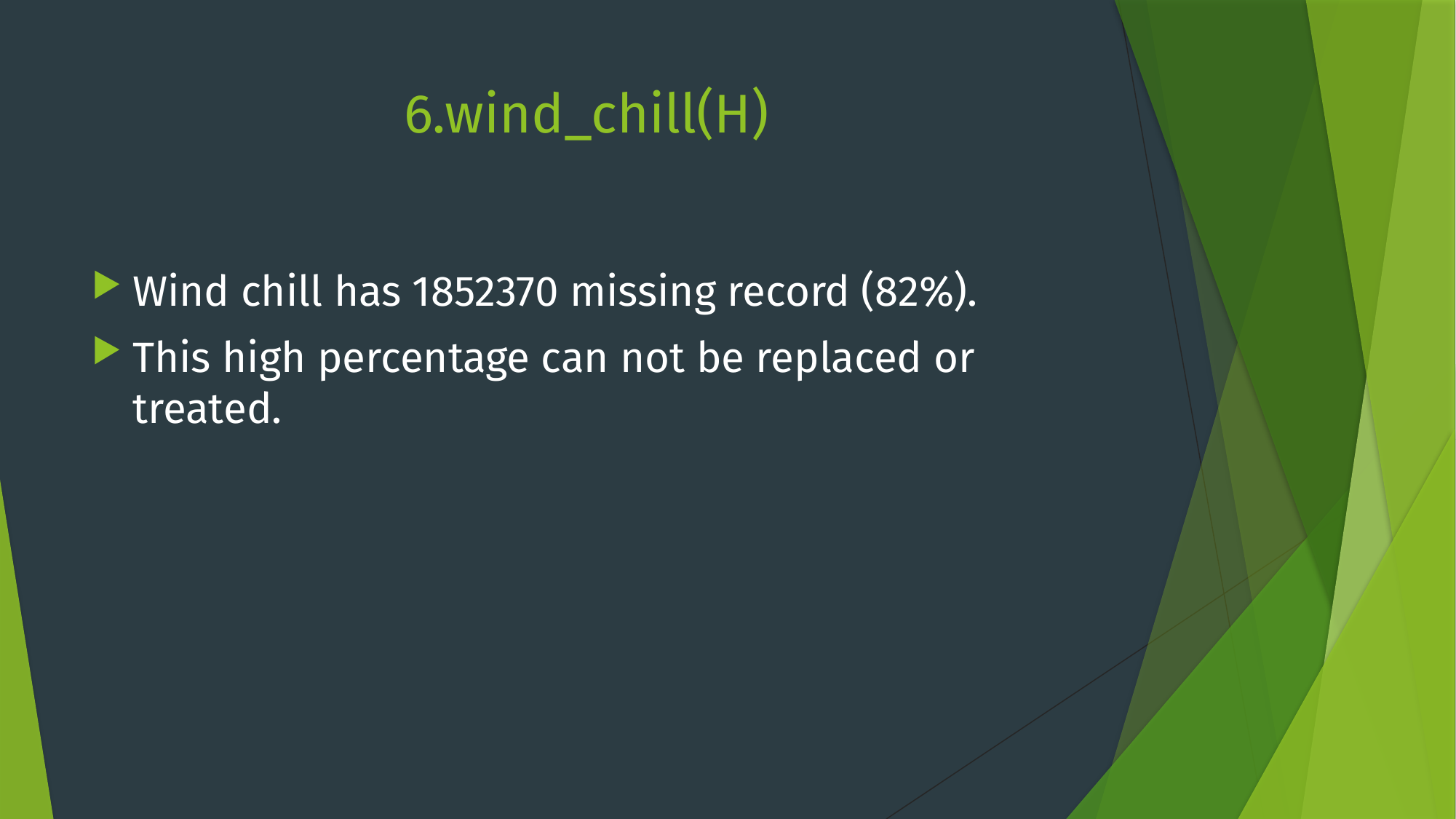

# 6.wind_chill(H)
Wind chill has 1852370 missing record (82%).
This high percentage can not be replaced or treated.